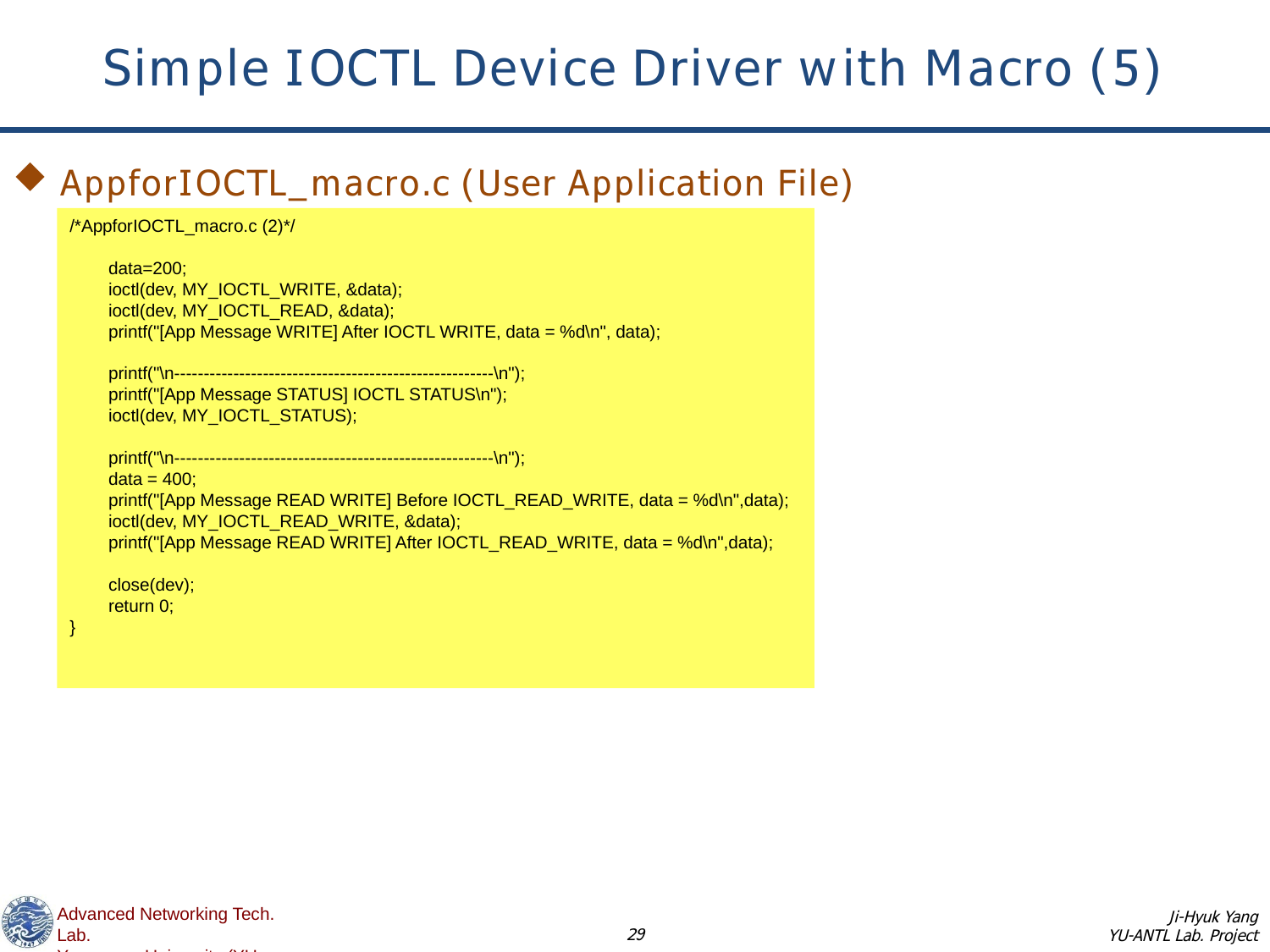

# Simple IOCTL Device Driver with Macro (5)
AppforIOCTL_macro.c (User Application File)

/*AppforIOCTL_macro.c (2)*/

        data=200;
        ioctl(dev, MY_IOCTL_WRITE, &data);
        ioctl(dev, MY_IOCTL_READ, &data);
        printf("[App Message WRITE] After IOCTL WRITE, data = %d\n", data);

        printf("\n------------------------------------------------------\n");
        printf("[App Message STATUS] IOCTL STATUS\n");
        ioctl(dev, MY_IOCTL_STATUS);

        printf("\n------------------------------------------------------\n");
        data = 400;
        printf("[App Message READ WRITE] Before IOCTL_READ_WRITE, data = %d\n",data);
        ioctl(dev, MY_IOCTL_READ_WRITE, &data);
        printf("[App Message READ WRITE] After IOCTL_READ_WRITE, data = %d\n",data);

        close(dev);
        return 0;
}